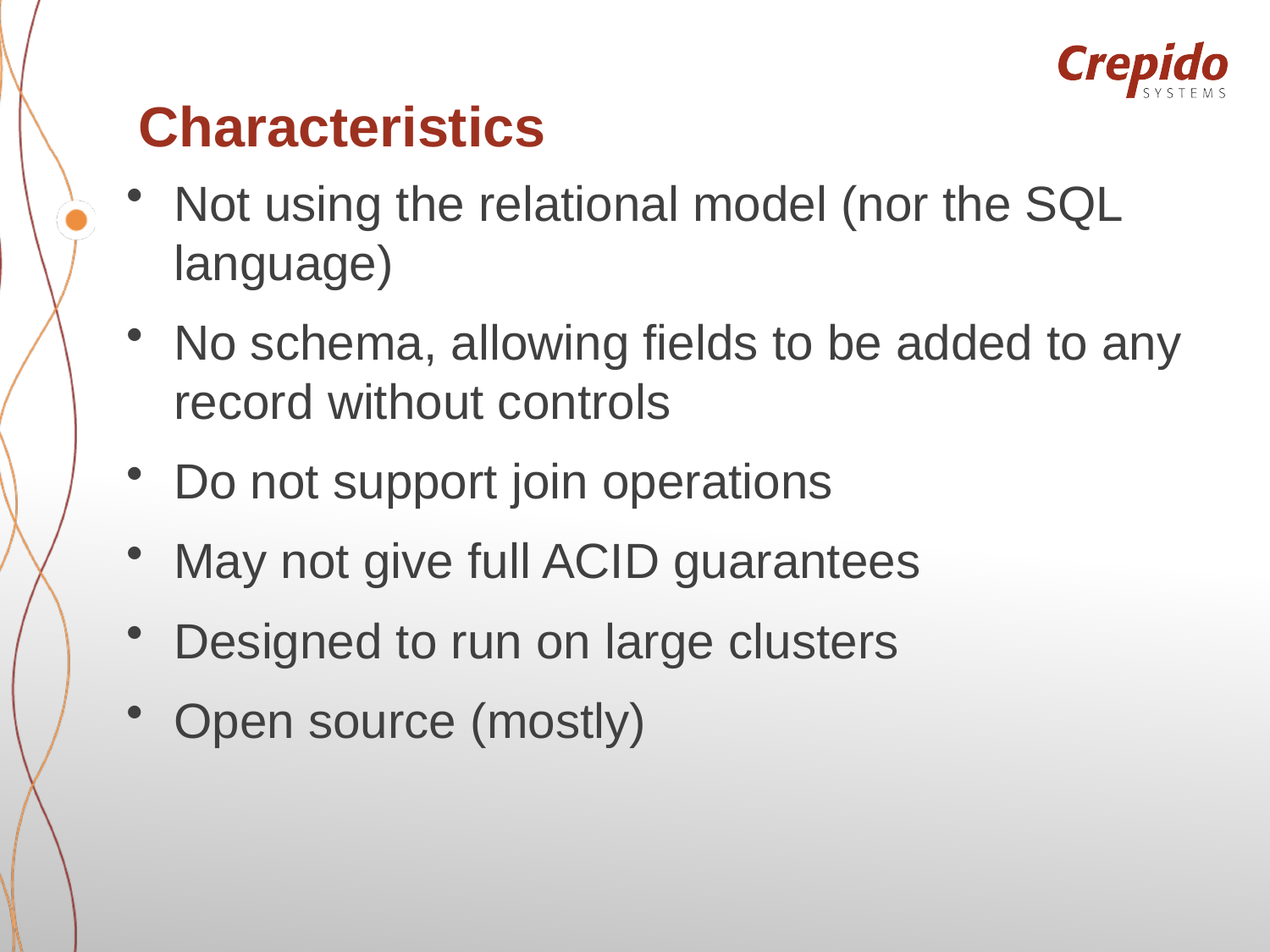

# Characteristics
Not using the relational model (nor the SQL language)
No schema, allowing fields to be added to any record without controls
Do not support join operations
May not give full ACID guarantees
Designed to run on large clusters
Open source (mostly)